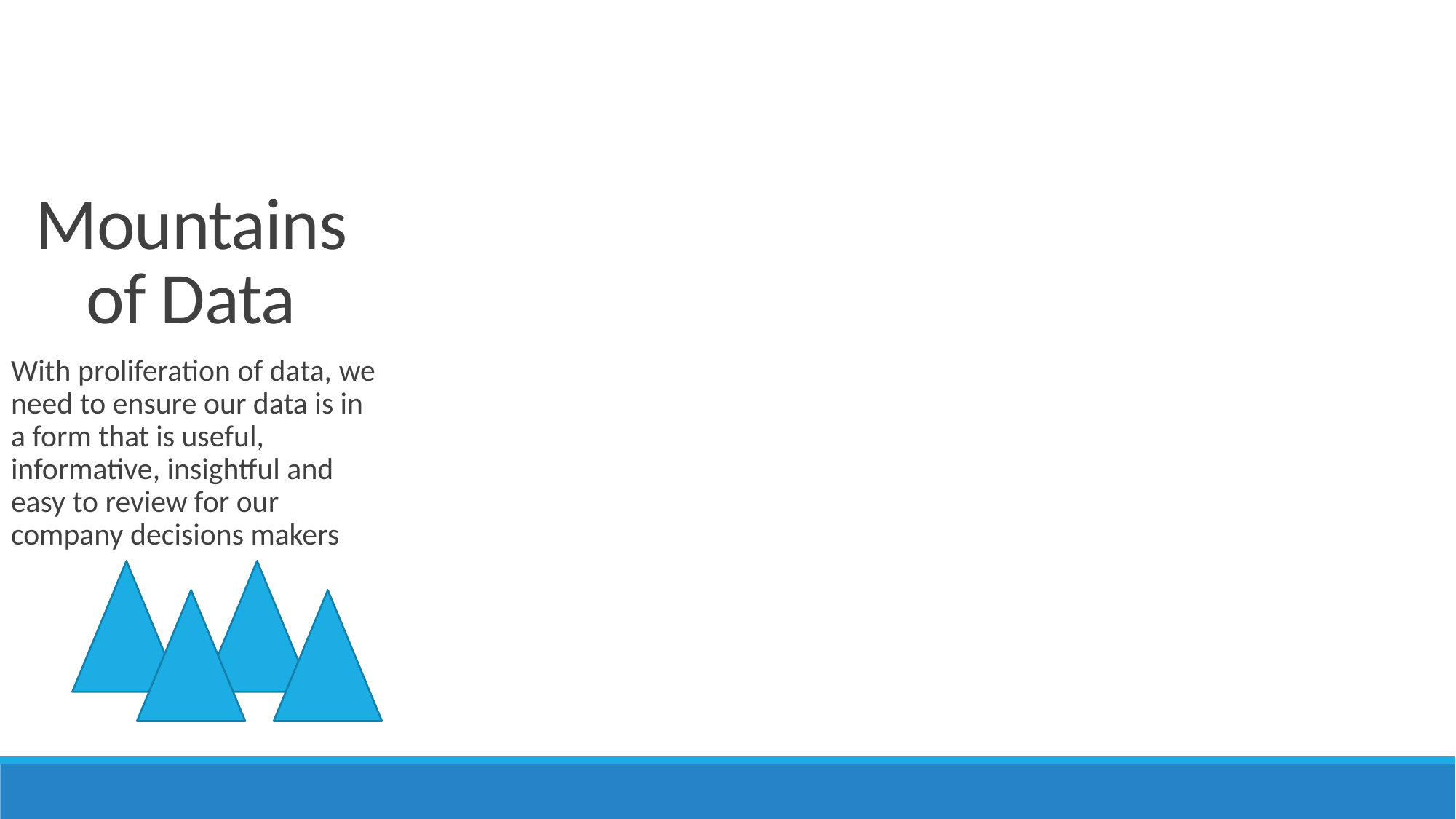

Mountains of Data
With proliferation of data, we need to ensure our data is in a form that is useful, informative, insightful and easy to review for our company decisions makers